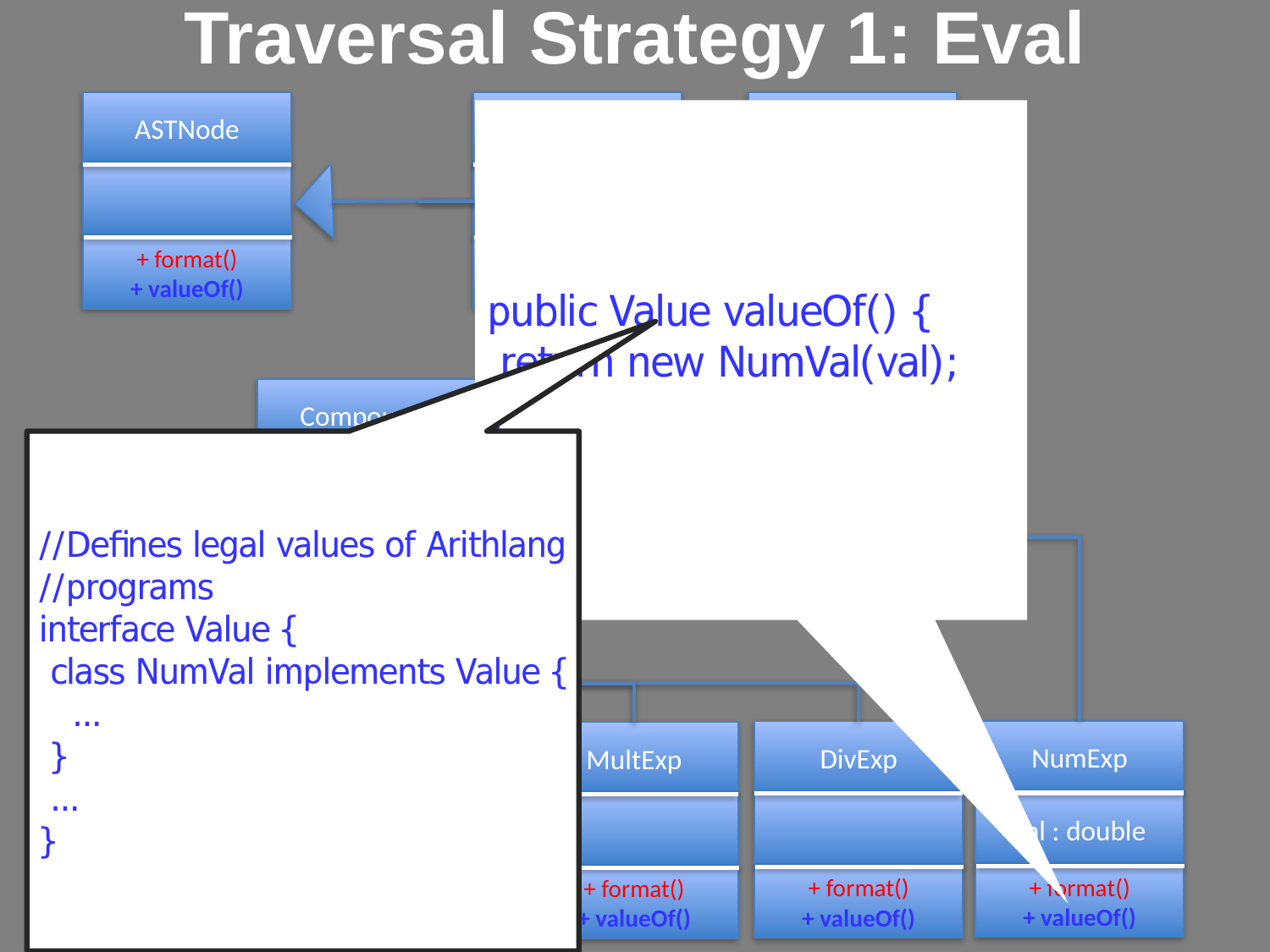

# Traversal Strategy 1: Eval
ASTNode

+ format()
+ valueOf()
Program
exp : Exp
+ format()
Exp

public Value valueOf() {
 return new NumVal(val);
}

CompoundArithExp
operands : List<Exp>
+ format()
//Defines legal values of Arithlang
//programs
interface Value {
 class NumVal implements Value {
   …
 }
 …
}

NumExp
val : double
+ format()
+ valueOf()
DivExp

+ format()
+ valueOf()
SubExp

+ format()
+ valueOf()
MultExp

+ format()
+ valueOf()
AddExp

+ format()
+ valueOf()